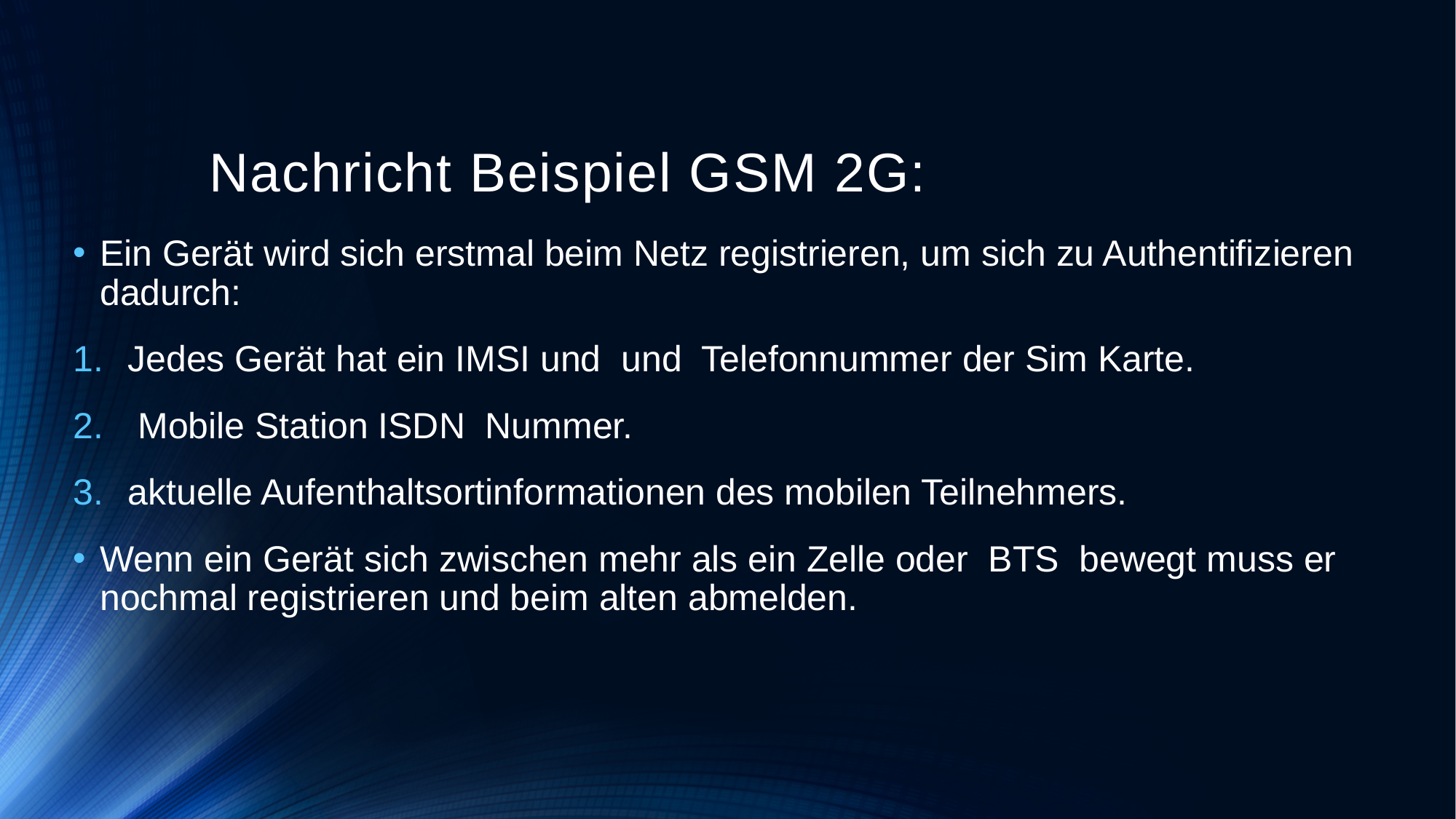

# Nachricht Beispiel GSM 2G:
Ein Gerät wird sich erstmal beim Netz registrieren, um sich zu Authentifizieren dadurch:
Jedes Gerät hat ein IMSI und  und  Telefonnummer der Sim Karte.
 Mobile Station ISDN  Nummer.
aktuelle Aufenthaltsortinformationen des mobilen Teilnehmers.
Wenn ein Gerät sich zwischen mehr als ein Zelle oder  BTS  bewegt muss er nochmal registrieren und beim alten abmelden.